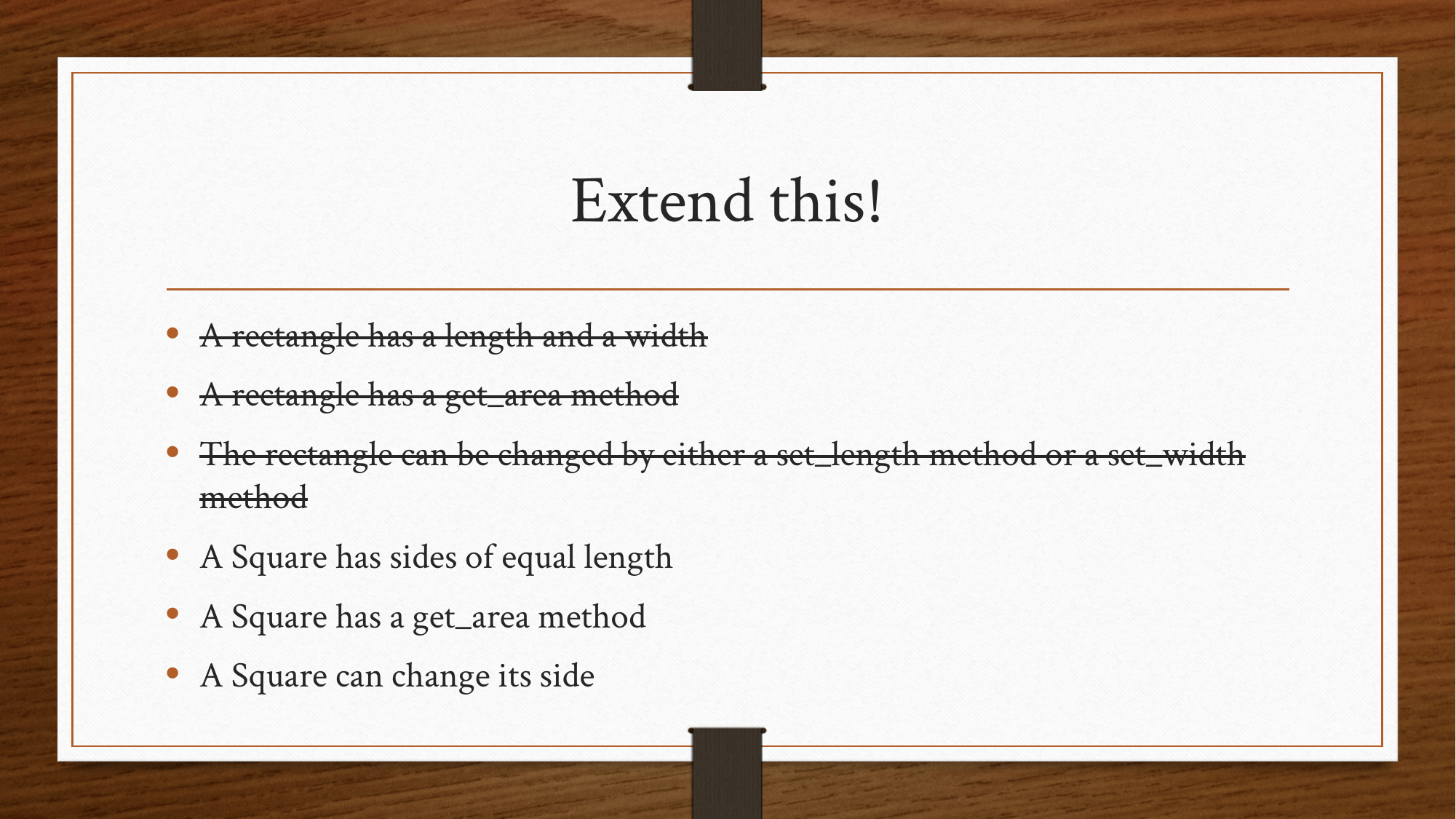

# Extend this!
A rectangle has a length and a width
A rectangle has a get_area method
The rectangle can be changed by either a set_length method or a set_width method
A Square has sides of equal length
A Square has a get_area method
A Square can change its side